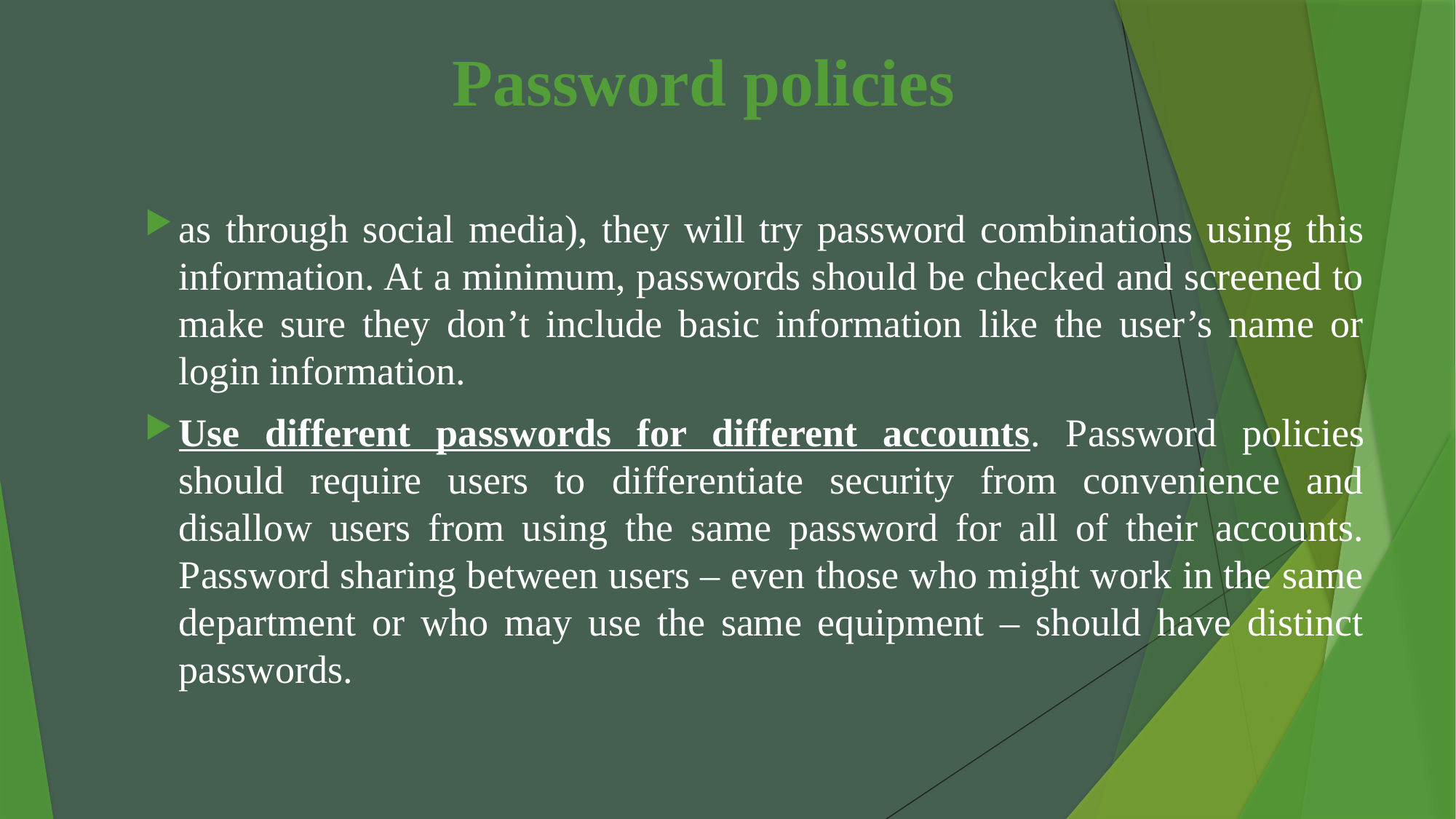

# Password policies
as through social media), they will try password combinations using this information. At a minimum, passwords should be checked and screened to make sure they don’t include basic information like the user’s name or login information.
Use different passwords for different accounts. Password policies should require users to differentiate security from convenience and disallow users from using the same password for all of their accounts. Password sharing between users – even those who might work in the same department or who may use the same equipment – should have distinct passwords.